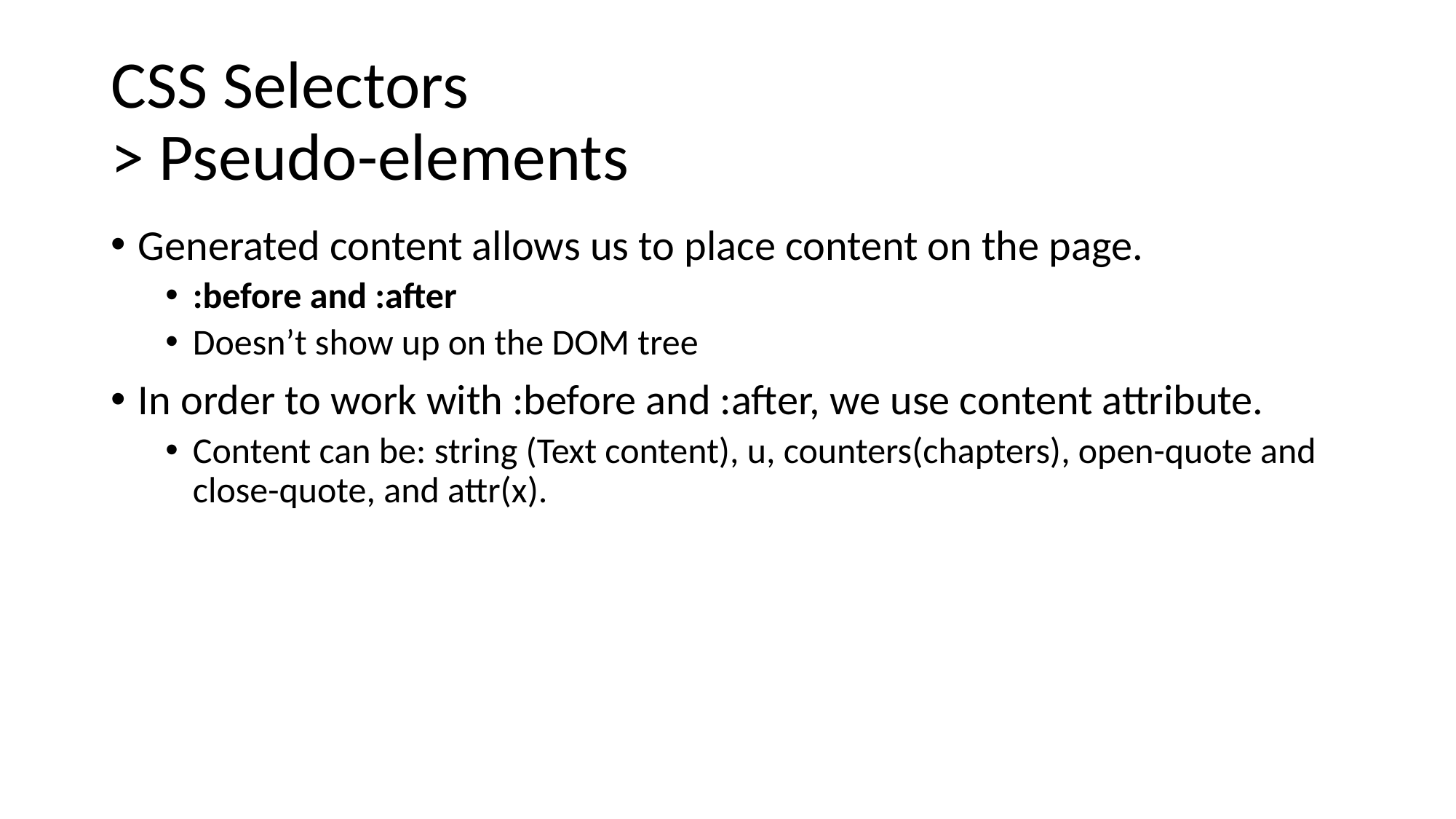

# CSS Selectors > Pseudo-elements
Generated content allows us to place content on the page.
:before and :after
Doesn’t show up on the DOM tree
In order to work with :before and :after, we use content attribute.
Content can be: string (Text content), u, counters(chapters), open-quote and close-quote, and attr(x).